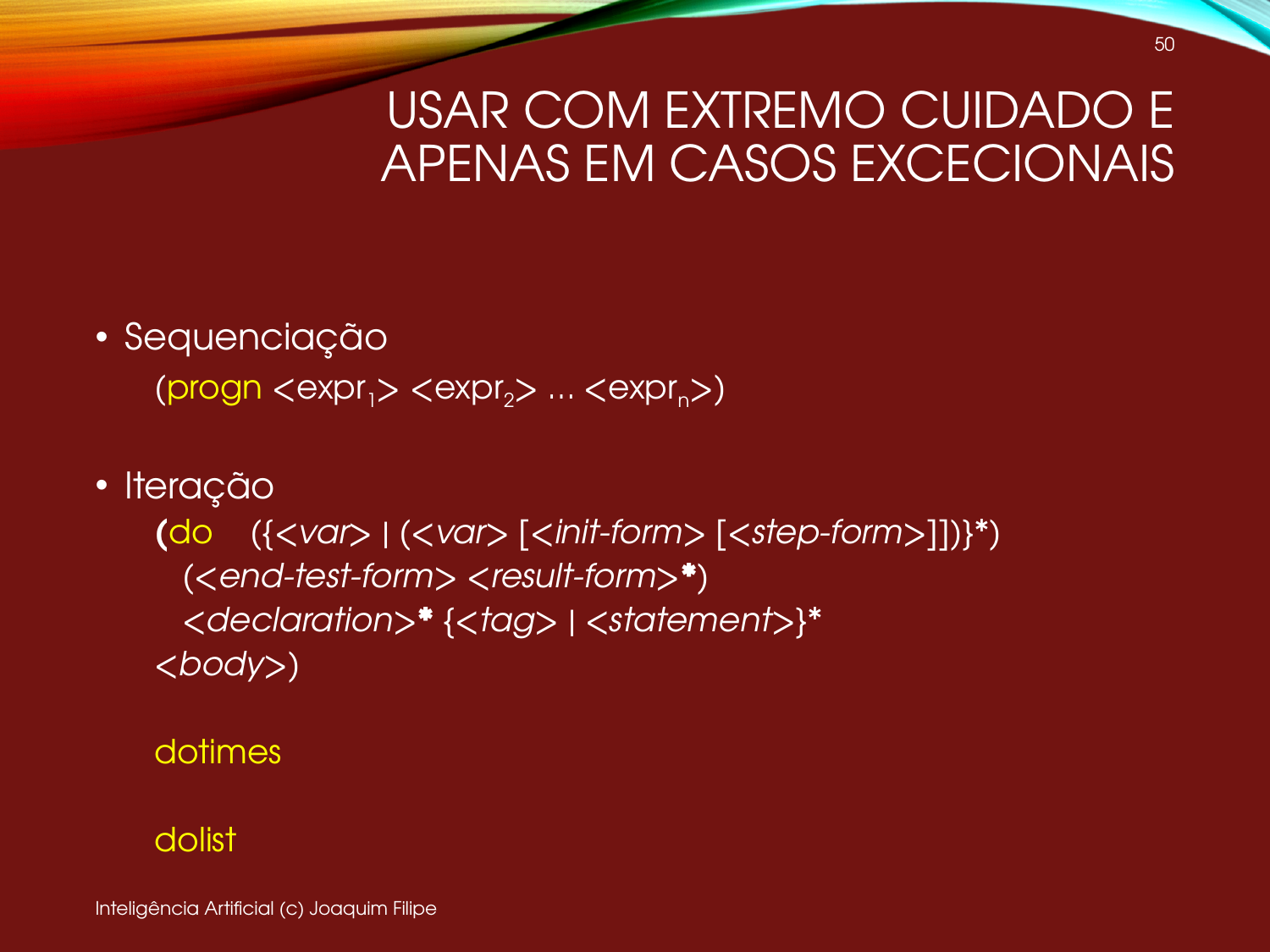

50
# Usar com extremo cuidado e apenas em casos excecionais

Sequenciação
(progn <expr1> <expr2> … <exprn>)

Iteração
(do    ({<var> | (<var> [<init-form> [<step-form>]])}*)
	   (<end-test-form> <result-form>*)
	   <declaration>* {<tag> | <statement>}*
	<body>)

dotimes

dolist
Inteligência Artificial (c) Joaquim Filipe